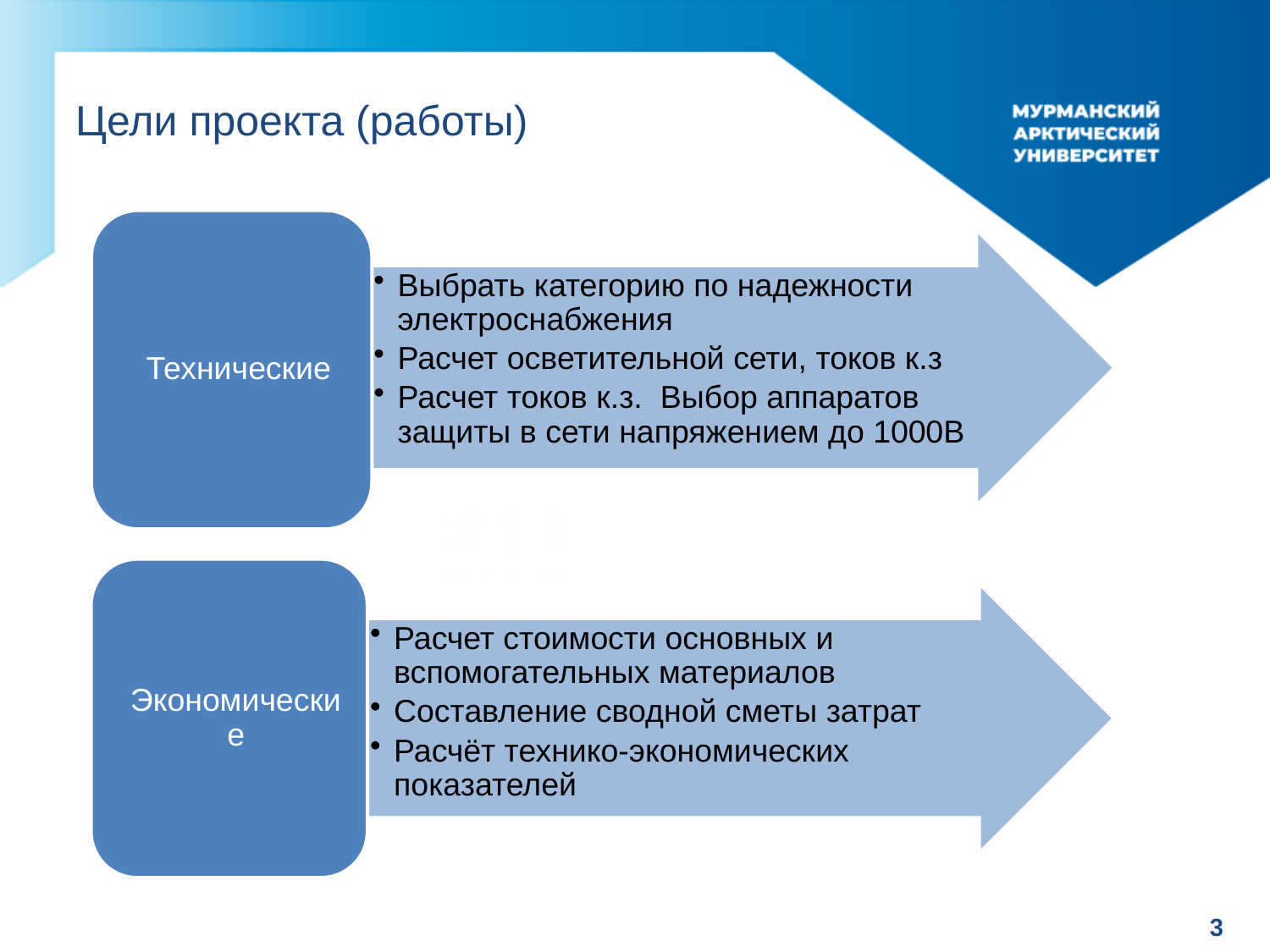

Цели проекта (работы)
Выбрать категорию по надежности электроснабжения
Расчет осветительной сети, токов к.з
Расчет токов к.з.  Выбор аппаратов защиты в сети напряжением до 1000В
Технические
Расчет стоимости основных и вспомогательных материалов
Составление сводной сметы затрат
Расчёт технико-экономических показателей
Экономические
3